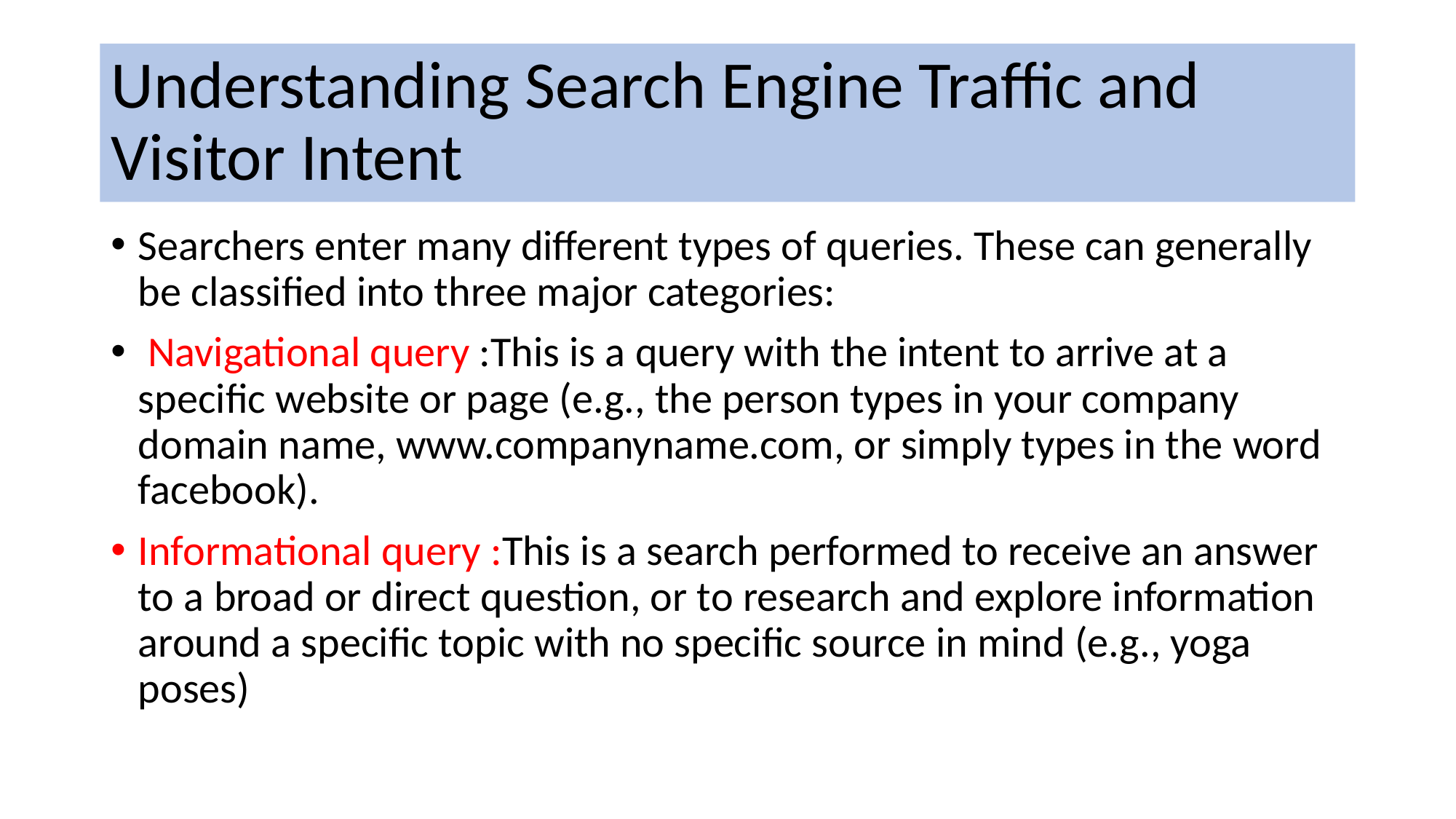

# Understanding Search Engine Traffic and Visitor Intent
Searchers enter many different types of queries. These can generally be classified into three major categories:
 Navigational query :This is a query with the intent to arrive at a specific website or page (e.g., the person types in your company domain name, www.companyname.com, or simply types in the word facebook).
Informational query :This is a search performed to receive an answer to a broad or direct question, or to research and explore information around a specific topic with no specific source in mind (e.g., yoga poses)